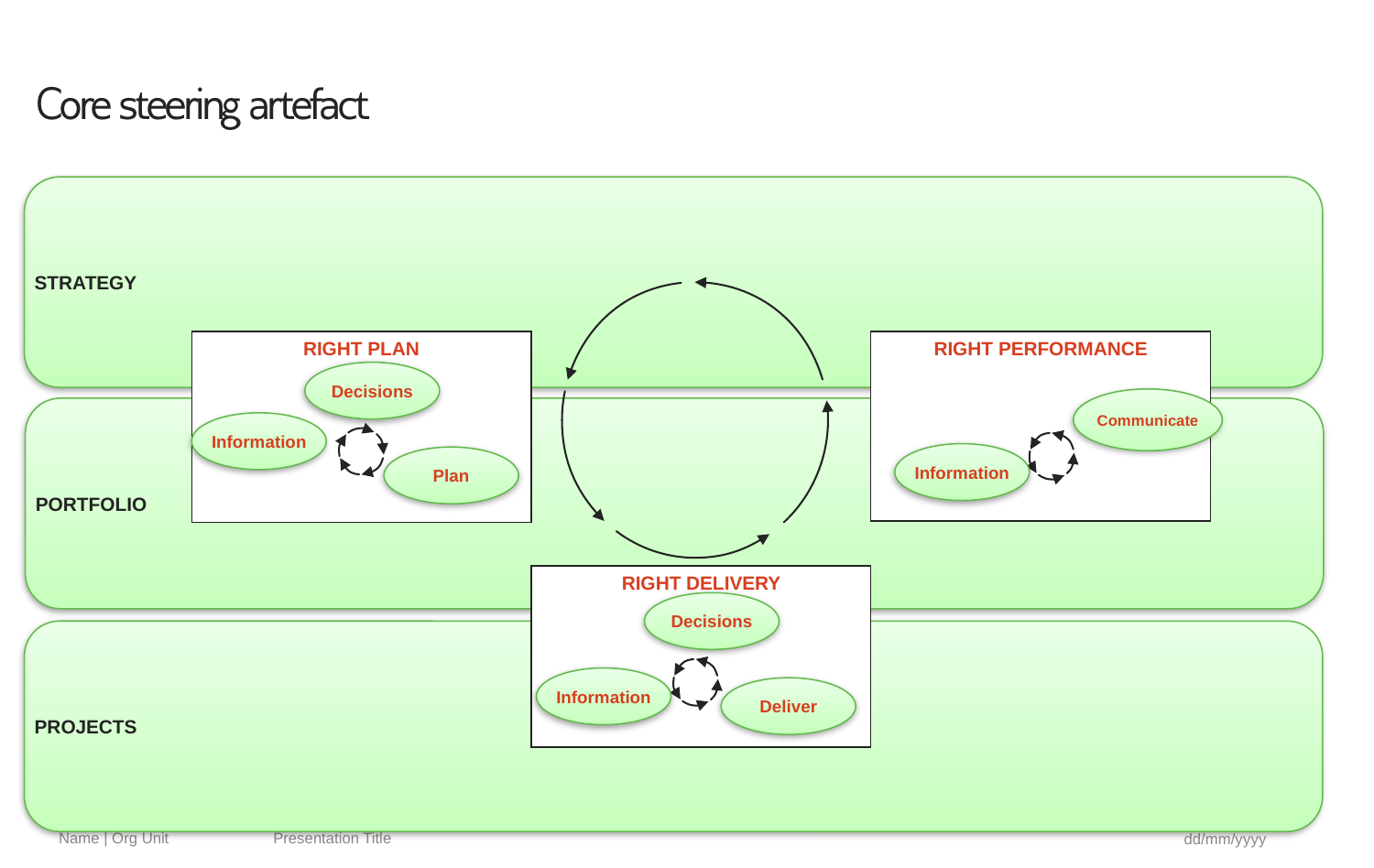

# Core steering artefact

STRATEGY

RIGHT PLAN

RIGHT PERFORMANCE

Decisions

Communicate

PORTFOLIO

Information

Information

Plan

RIGHT DELIVERY

Decisions

PROJECTS

Information

Deliver
Name | Org Unit                        Presentation Title
dd/mm/yyyy
4